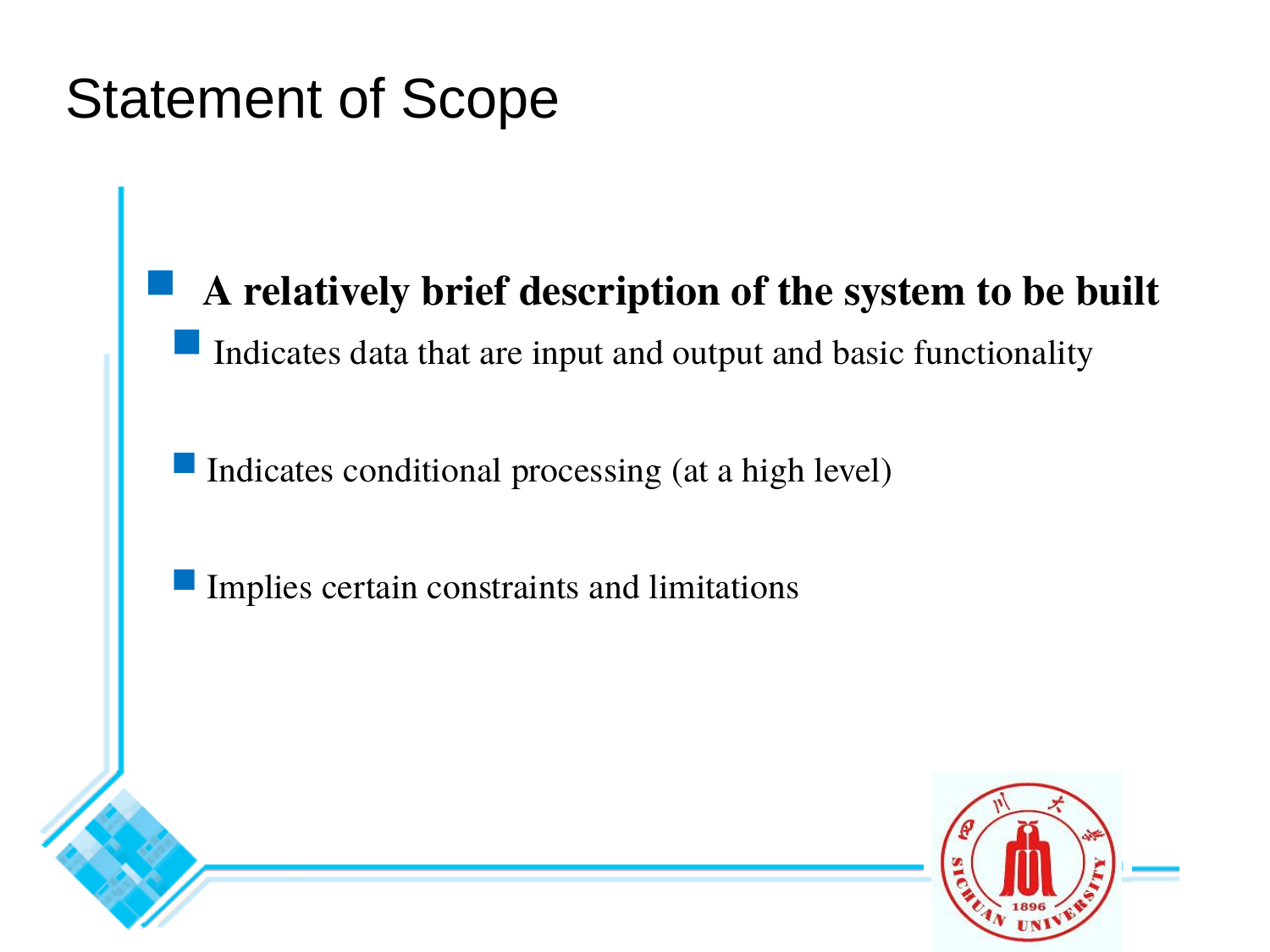

# Statement of Scope
 A relatively brief description of the system to be built
 Indicates data that are input and output and basic functionality

 Indicates conditional processing (at a high level)

 Implies certain constraints and limitations